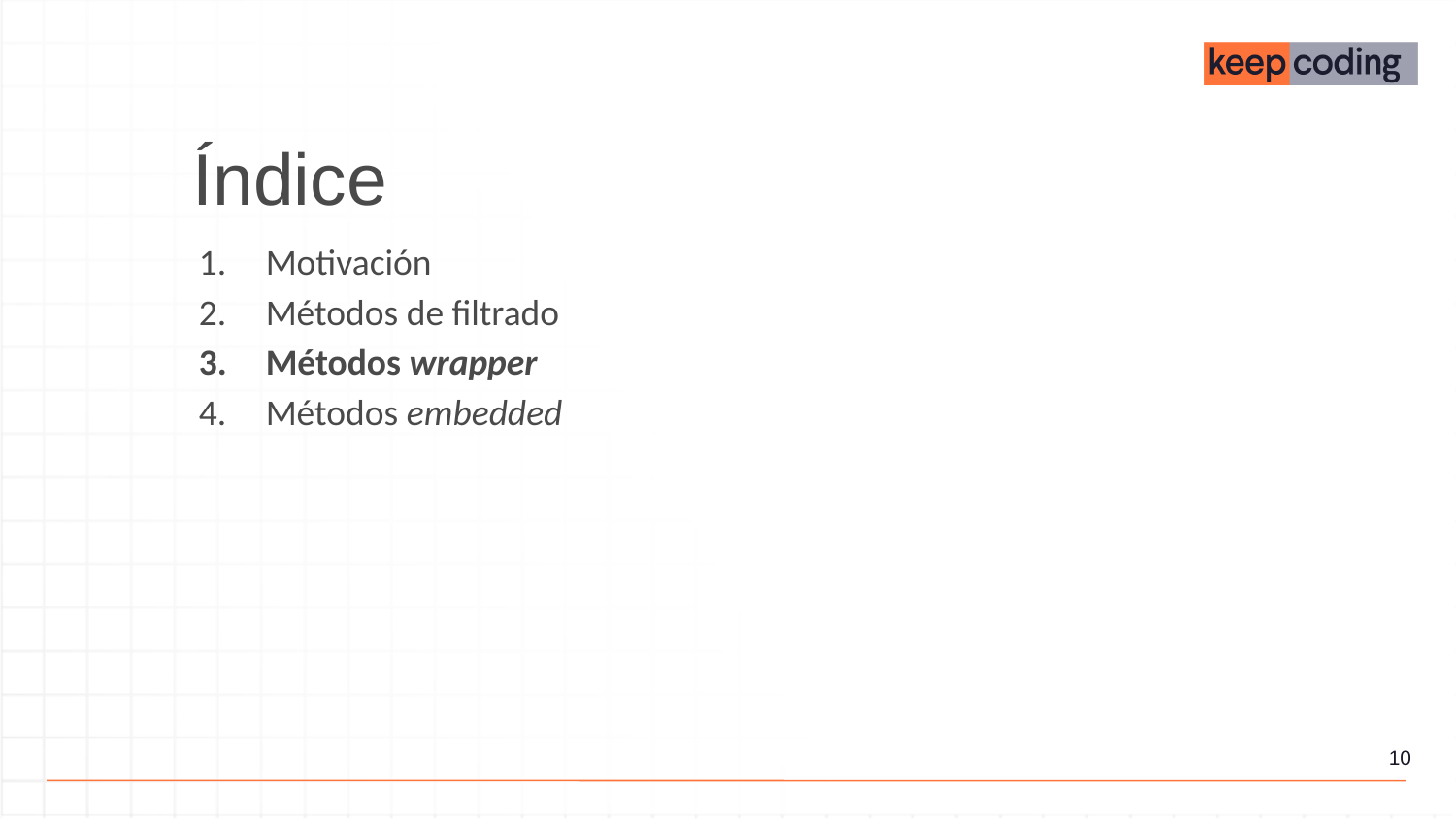

Índice
Motivación
Métodos de filtrado
Métodos wrapper
Métodos embedded
10